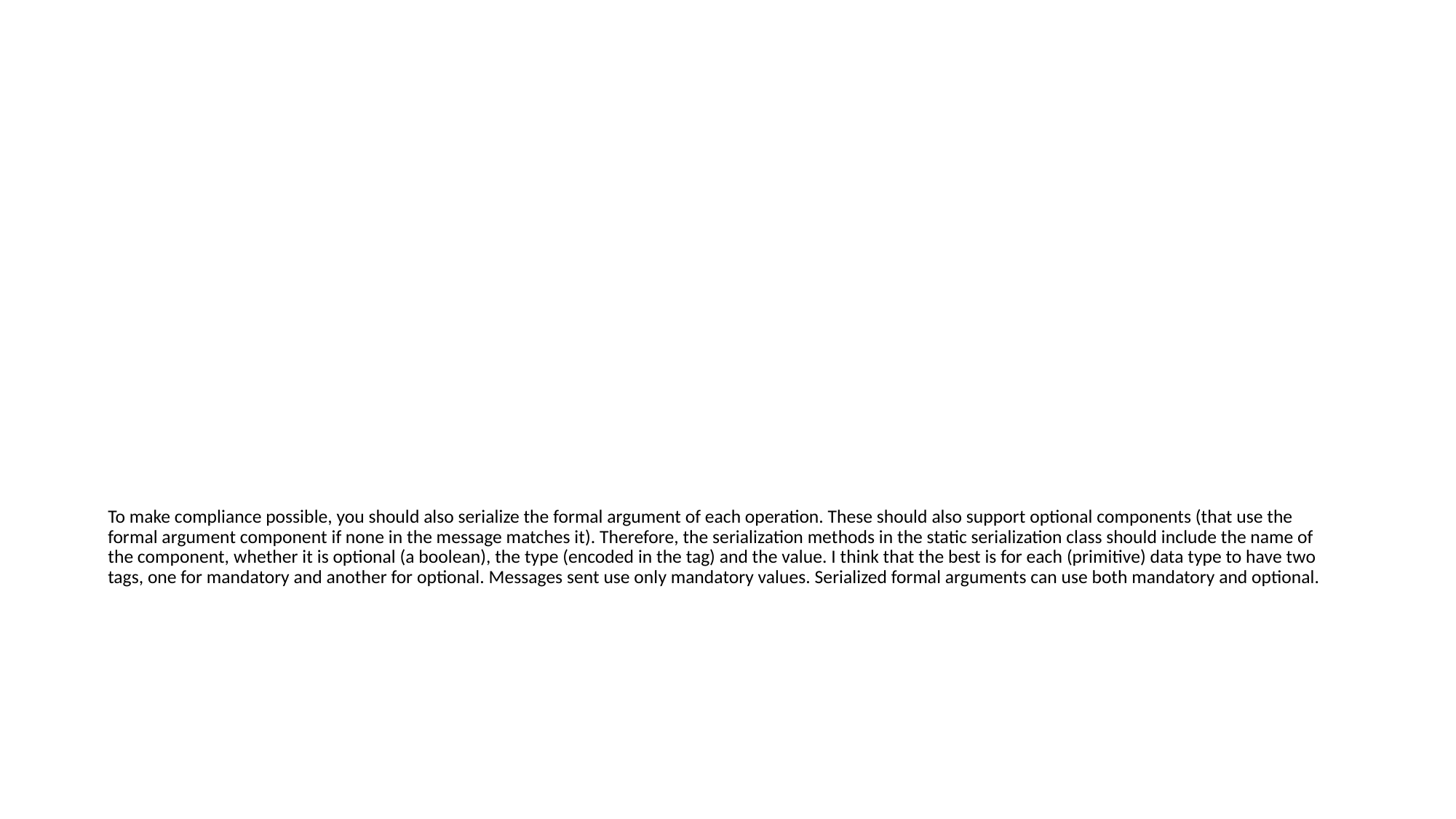

# To make compliance possible, you should also serialize the formal argument of each operation. These should also support optional components (that use the formal argument component if none in the message matches it). Therefore, the serialization methods in the static serialization class should include the name of the component, whether it is optional (a boolean), the type (encoded in the tag) and the value. I think that the best is for each (primitive) data type to have two tags, one for mandatory and another for optional. Messages sent use only mandatory values. Serialized formal arguments can use both mandatory and optional.